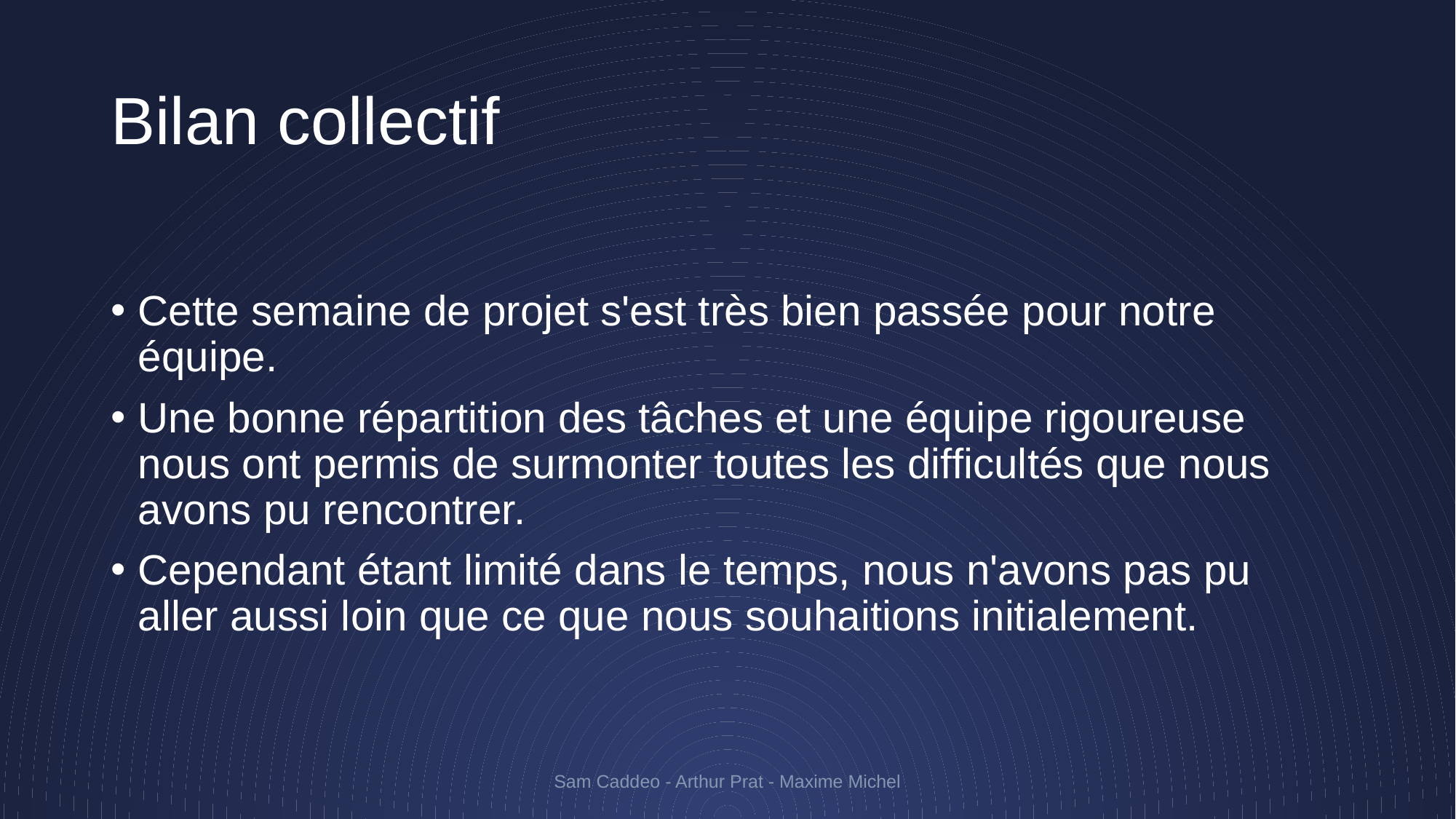

# Bilan collectif

Cette semaine de projet s'est très bien passée pour notre équipe.
Une bonne répartition des tâches et une équipe rigoureuse nous ont permis de surmonter toutes les difficultés que nous avons pu rencontrer.
Cependant étant limité dans le temps, nous n'avons pas pu aller aussi loin que ce que nous souhaitions initialement.
Sam Caddeo - Arthur Prat - Maxime Michel